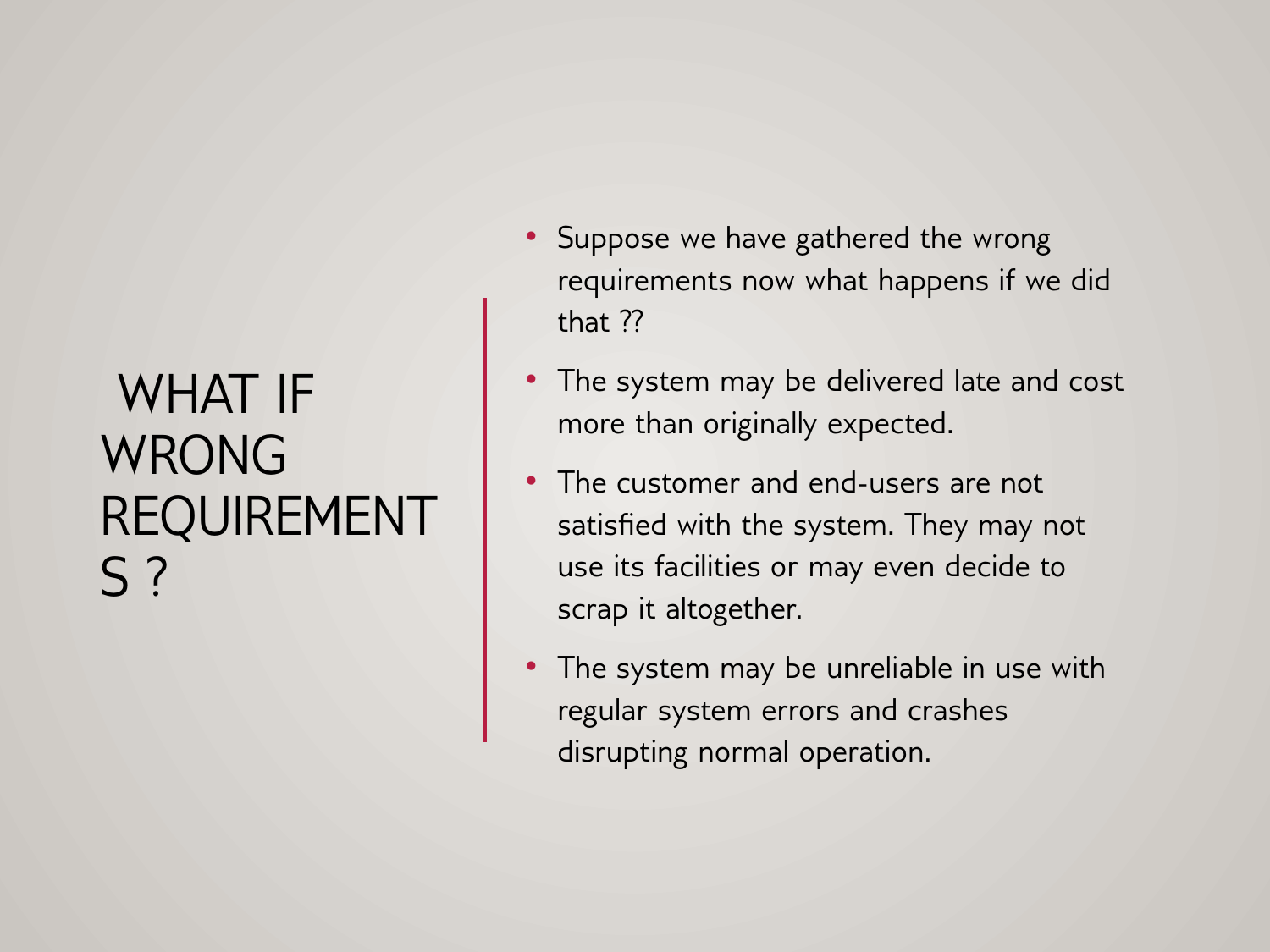

# What if wrong requirements ?
Suppose we have gathered the wrong requirements now what happens if we did that ??
The system may be delivered late and cost more than originally expected.
The customer and end-users are not satisfied with the system. They may not use its facilities or may even decide to scrap it altogether.
The system may be unreliable in use with regular system errors and crashes disrupting normal operation.